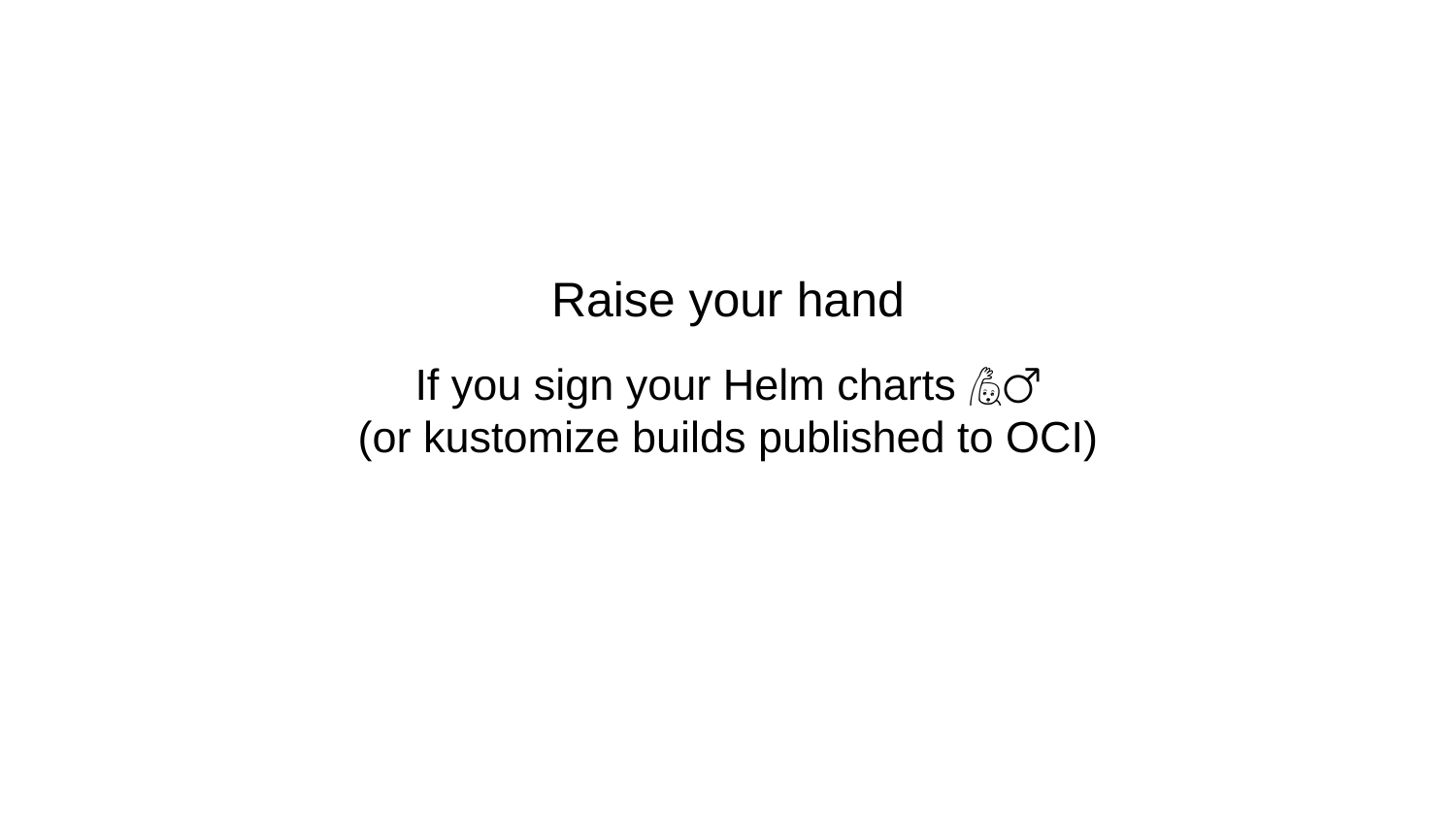

Raise your hand
# If you sign your Helm charts 🙋‍♂️ (or kustomize builds published to OCI)